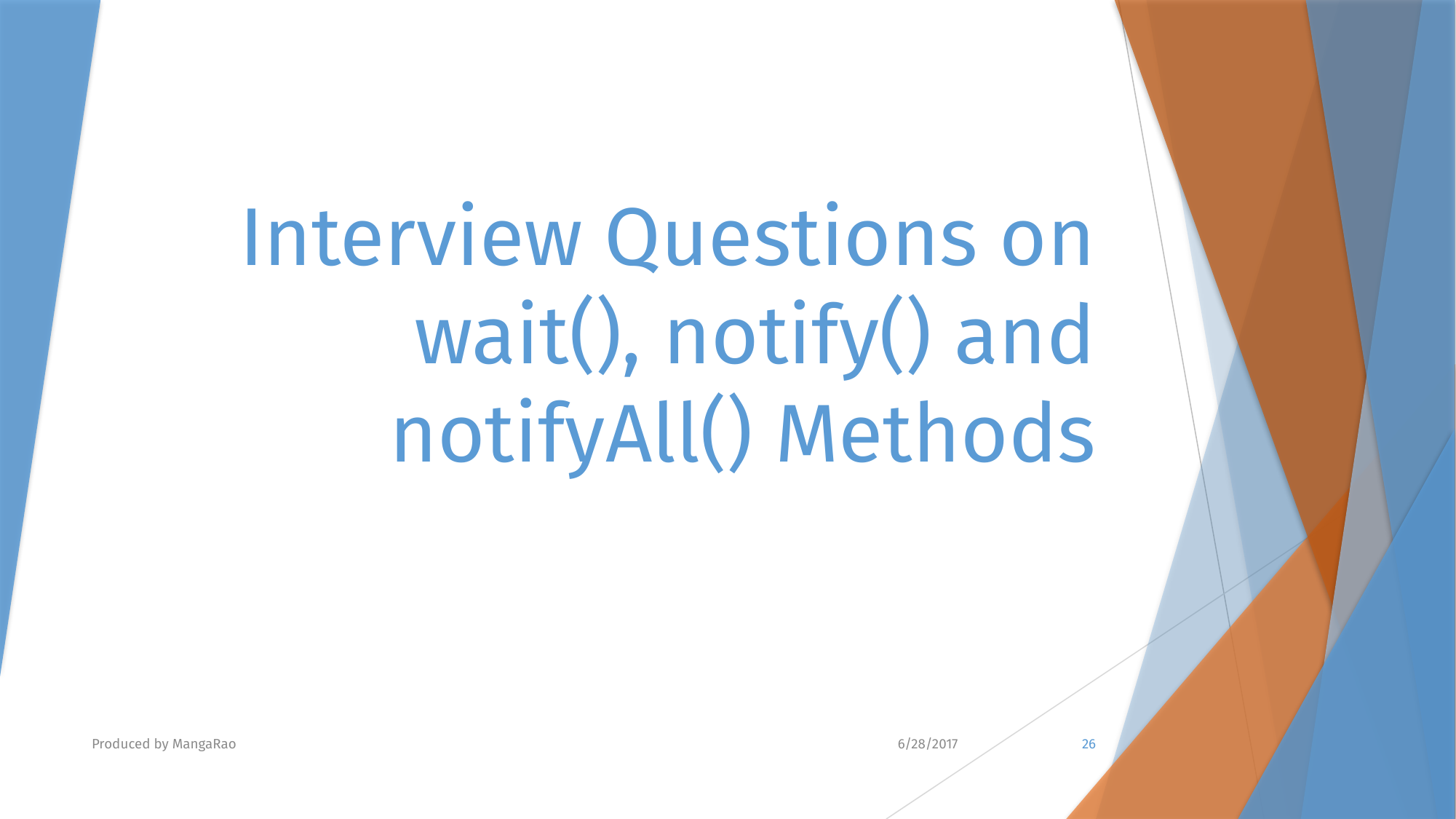

# Interview Questions on wait(), notify() and notifyAll() Methods

Produced by MangaRao
6/28/2017
26